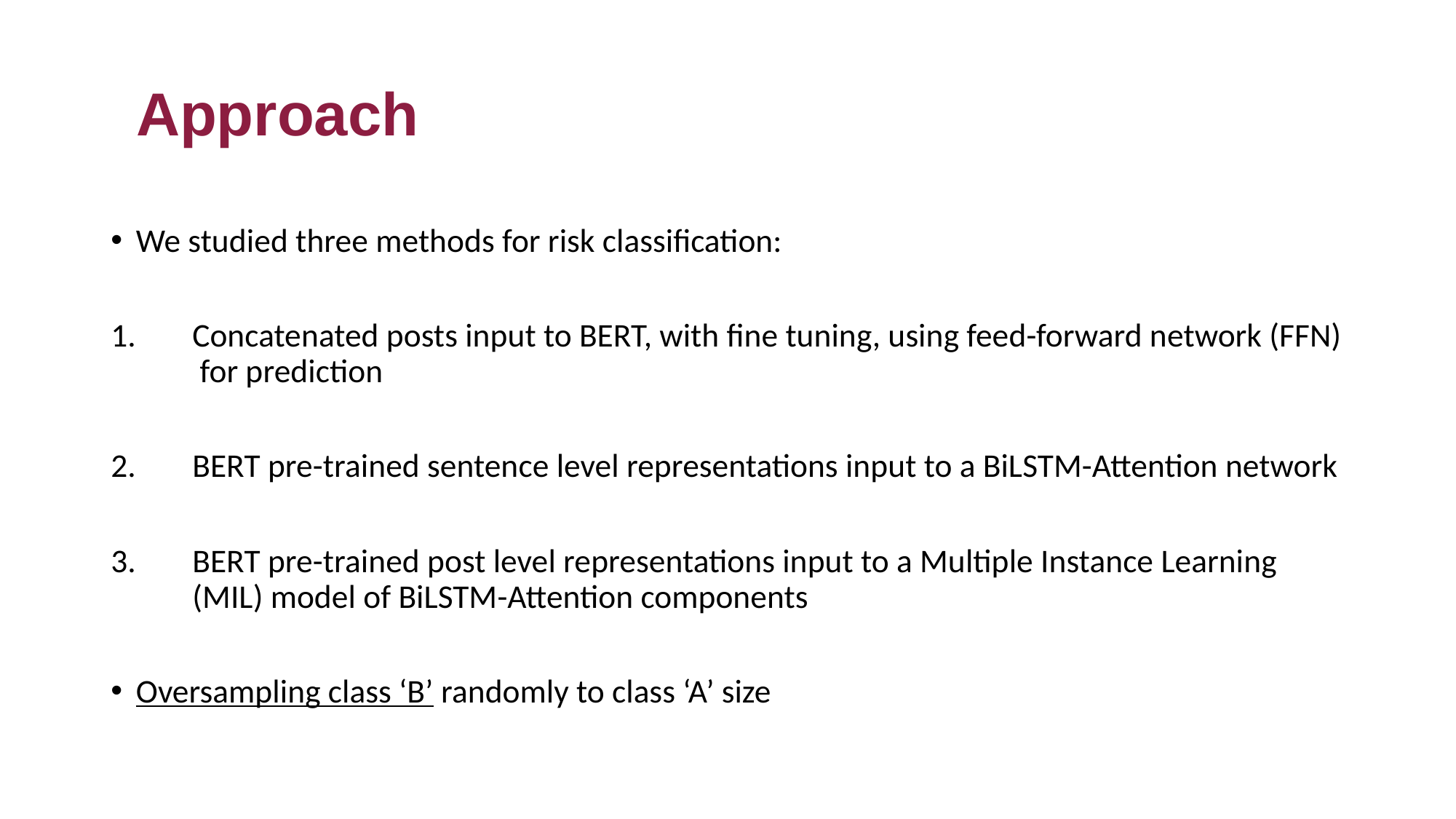

# Approach
We studied three methods for risk classification:

Concatenated posts input to BERT, with fine tuning, using feed-forward network (FFN)  for prediction

BERT pre-trained sentence level representations input to a BiLSTM-Attention network

BERT pre-trained post level representations input to a Multiple Instance Learning (MIL) model of BiLSTM-Attention components

Oversampling class ‘B’ randomly to class ‘A’ size